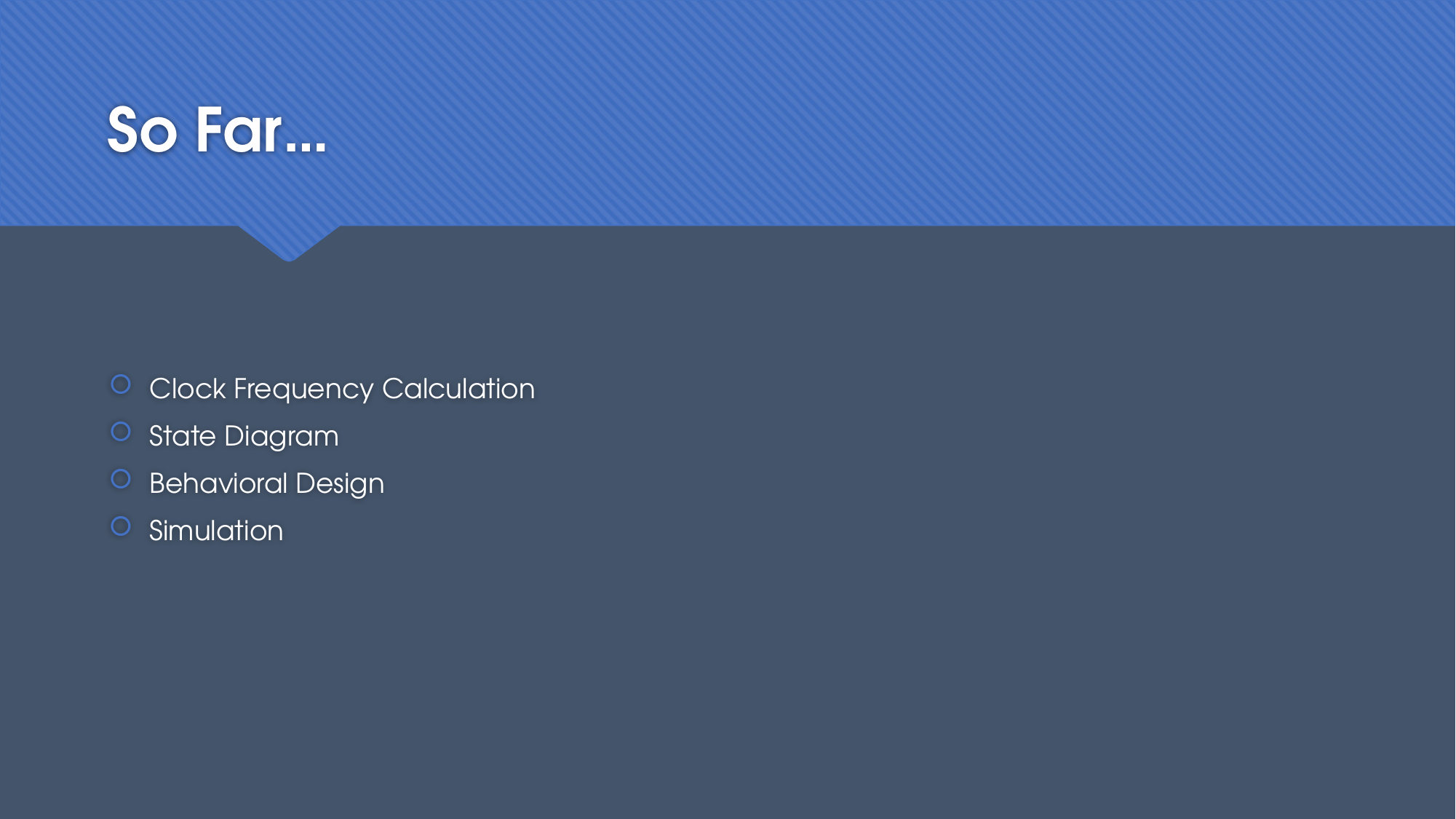

# So Far…
Clock Frequency Calculation
State Diagram
Behavioral Design
Simulation